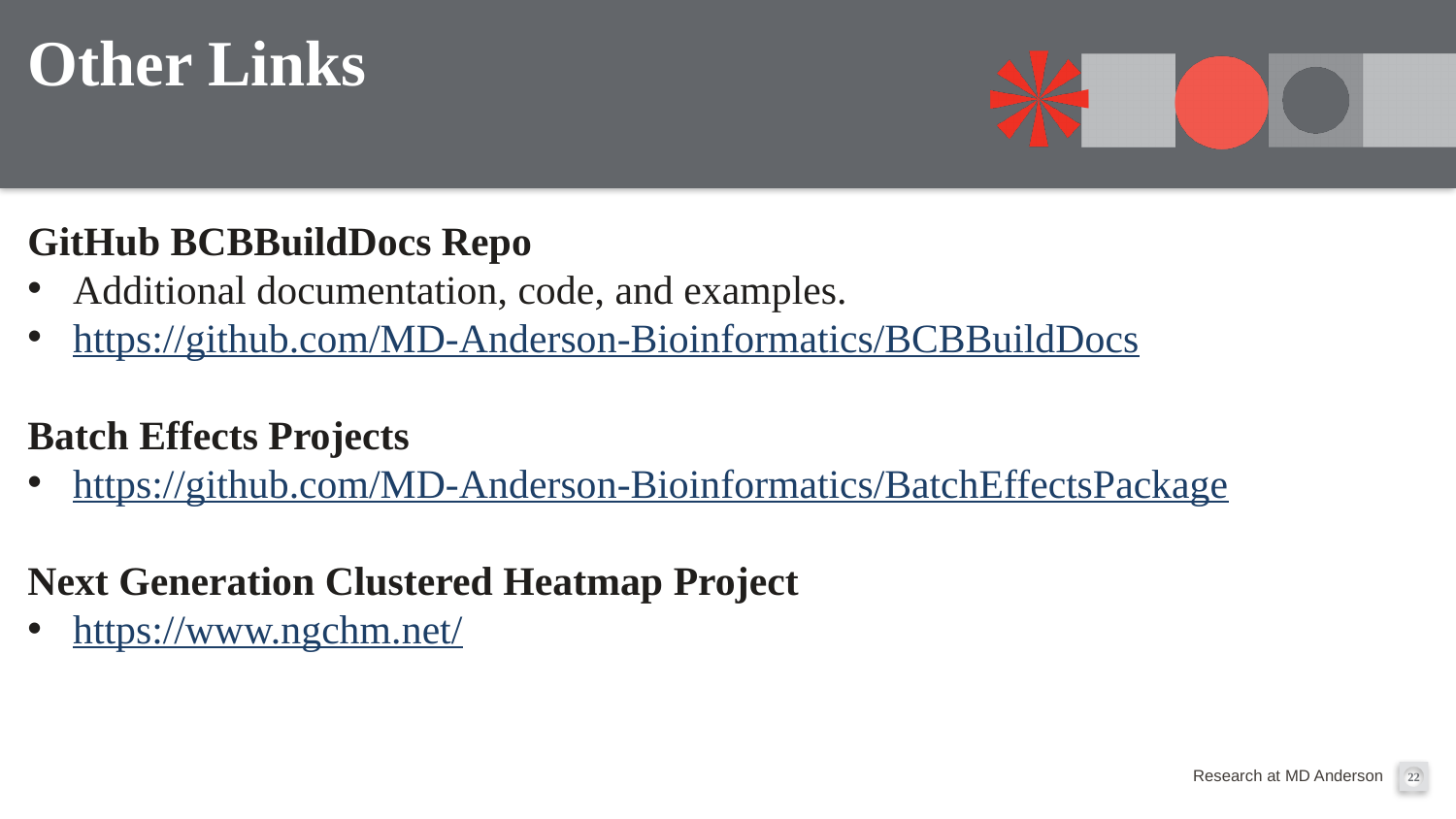

# Other Links
GitHub BCBBuildDocs Repo
Additional documentation, code, and examples.
https://github.com/MD-Anderson-Bioinformatics/BCBBuildDocs

Batch Effects Projects
https://github.com/MD-Anderson-Bioinformatics/BatchEffectsPackage

Next Generation Clustered Heatmap Project
https://www.ngchm.net/

22